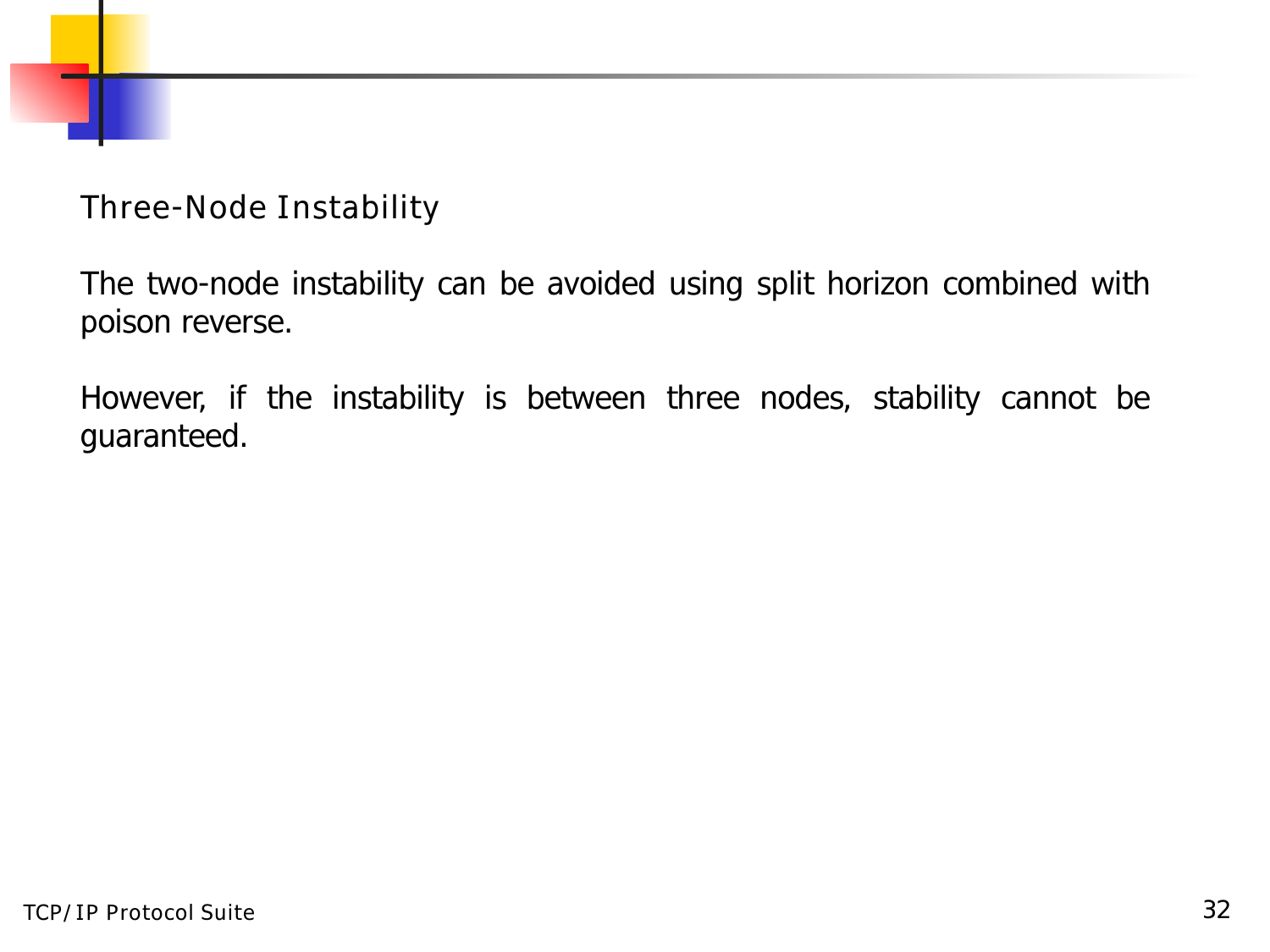

Three-Node Instability

The two-node instability can be avoided using split horizon combined with poison reverse.

However, if the instability is between three nodes, stability cannot be guaranteed.
32
TCP/IP Protocol Suite